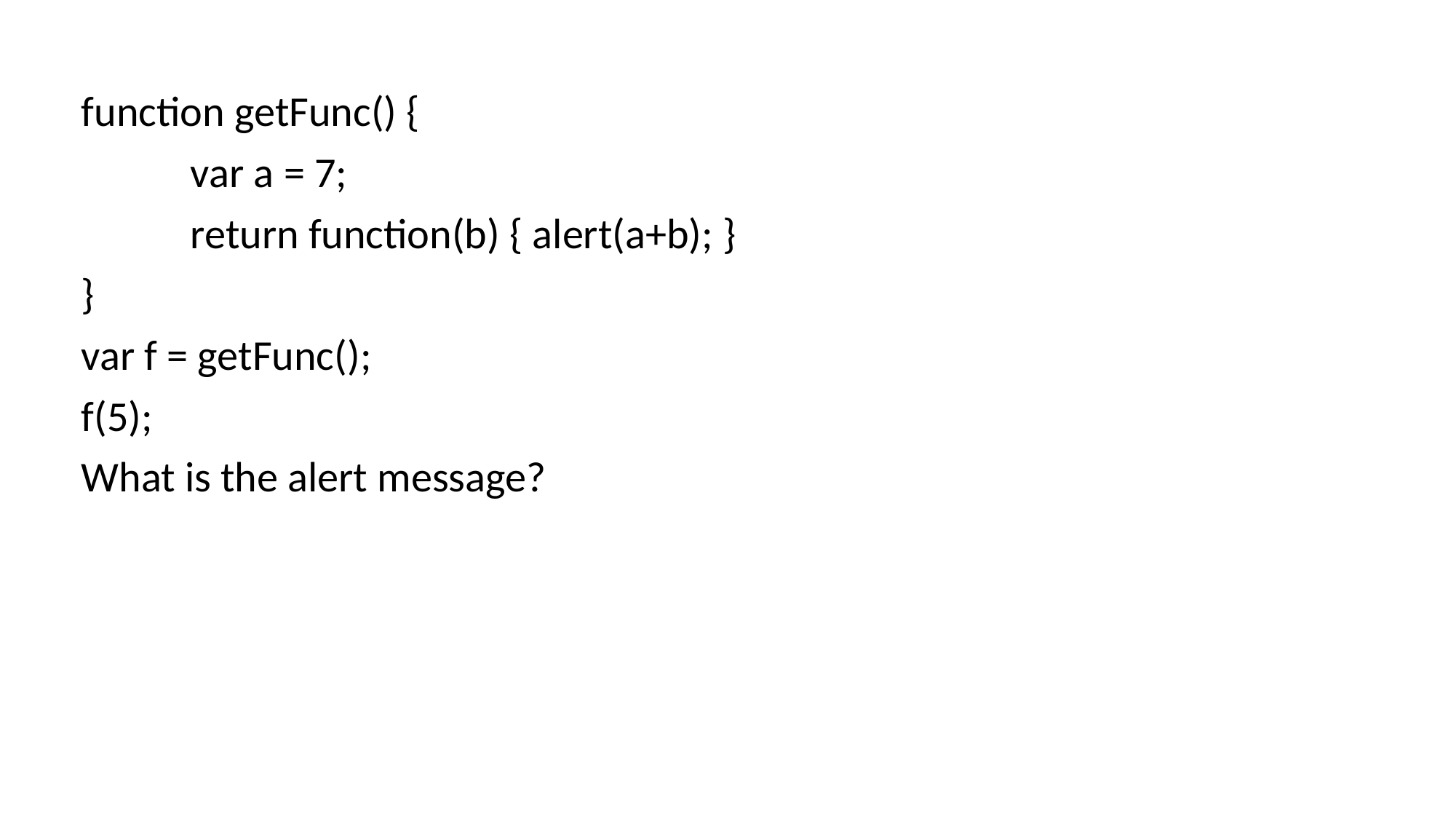

function getFunc() {
	var a = 7;
	return function(b) { alert(a+b); }
}
var f = getFunc();
f(5);
What is the alert message?